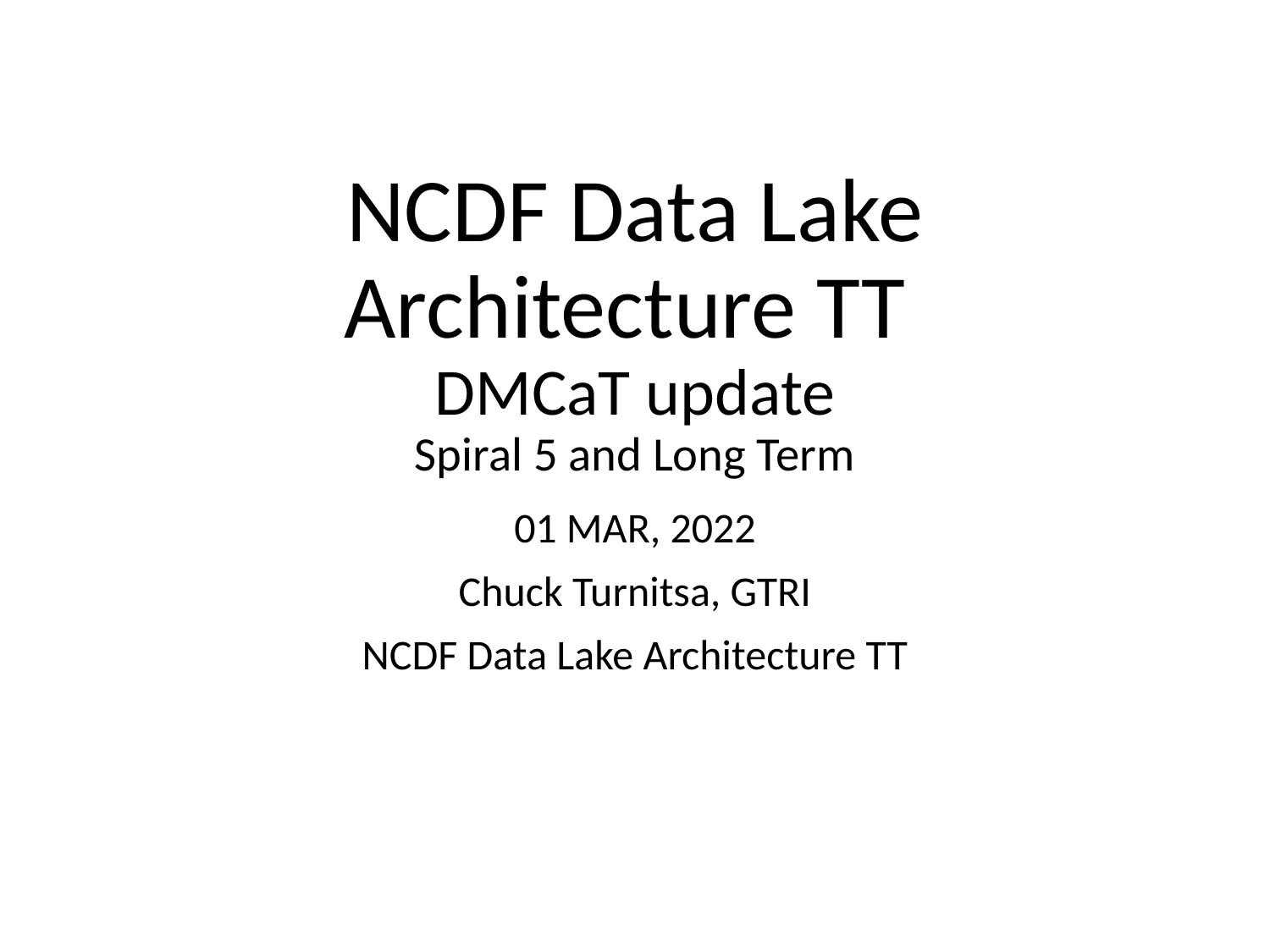

# NCDF Data Lake Architecture TT DMCaT update Spiral 5 and Long Term
01 MAR, 2022
Chuck Turnitsa, GTRI
NCDF Data Lake Architecture TT